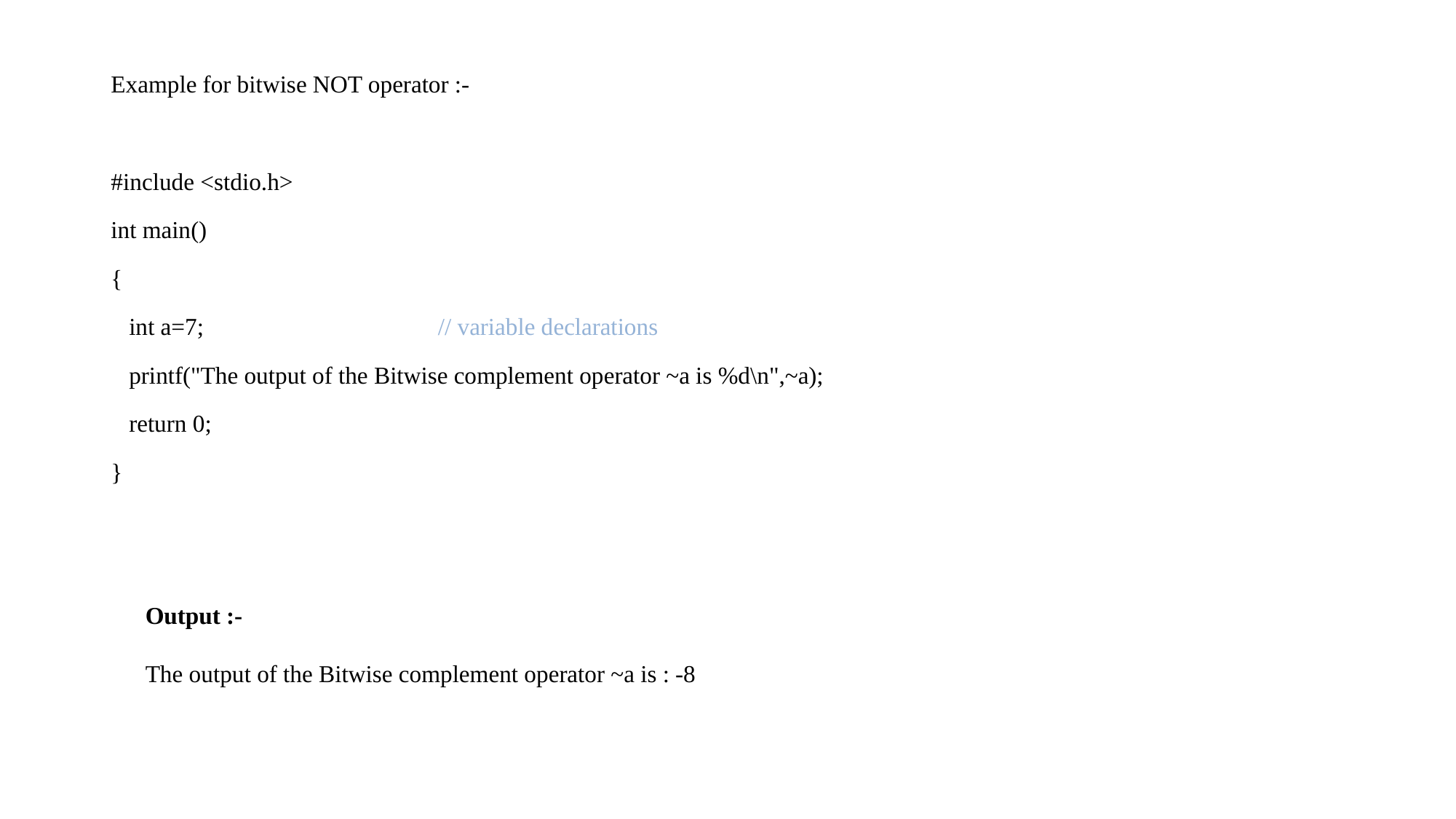

Example for bitwise NOT operator :-

#include <stdio.h>
int main()
{
   int a=7;                                       // variable declarations
   printf("The output of the Bitwise complement operator ~a is %d\n",~a);
   return 0;
}
Output :-

The output of the Bitwise complement operator ~a is : -8